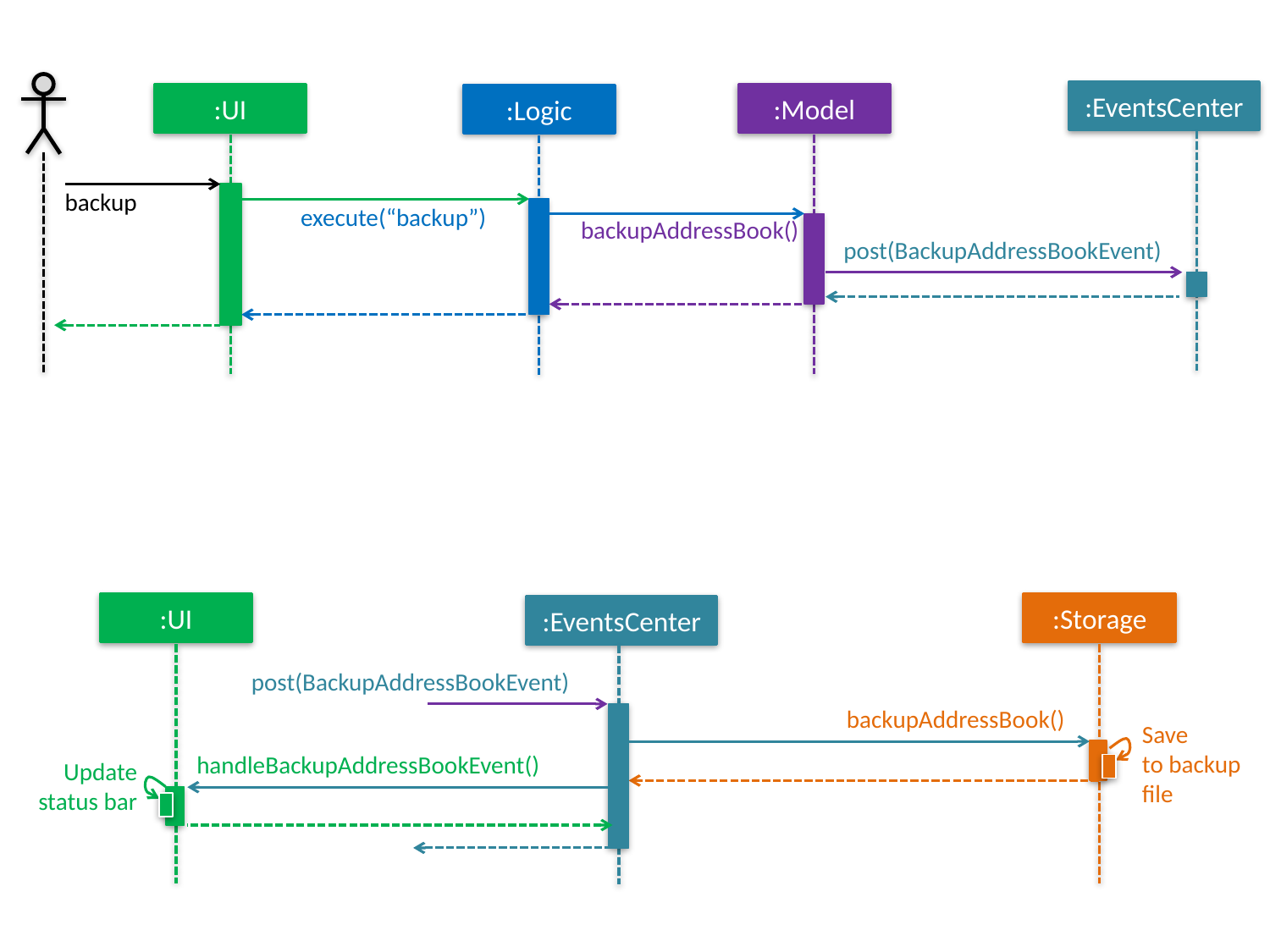

:EventsCenter
:UI
:Model
:Logic

backup

execute(“backup”)

backupAddressBook()
post(BackupAddressBookEvent)

:UI
:Storage
:EventsCenter
post(BackupAddressBookEvent)
backupAddressBook()

Save
to backup file

handleBackupAddressBookEvent()
Update status bar